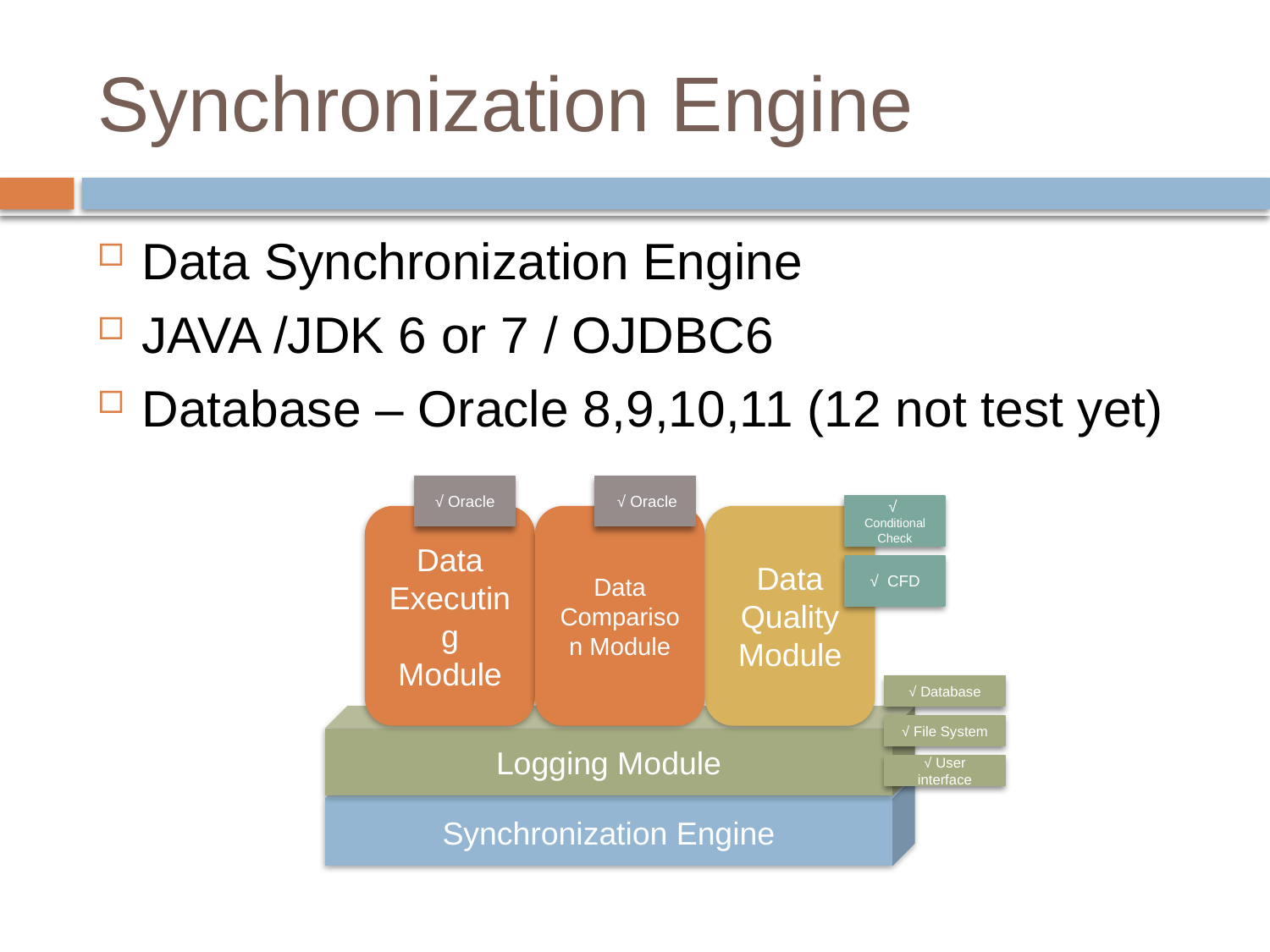

# Synchronization Engine
Data Synchronization Engine
JAVA /JDK 6 or 7 / OJDBC6
Database – Oracle 8,9,10,11 (12 not test yet)
√ Oracle
 √ Oracle
√  Conditional Check
Data Executing Module
Data Comparison Module
Data Quality Module
√  CFD
√ Database
Logging Module
√ File System
√ User interface
Synchronization Engine